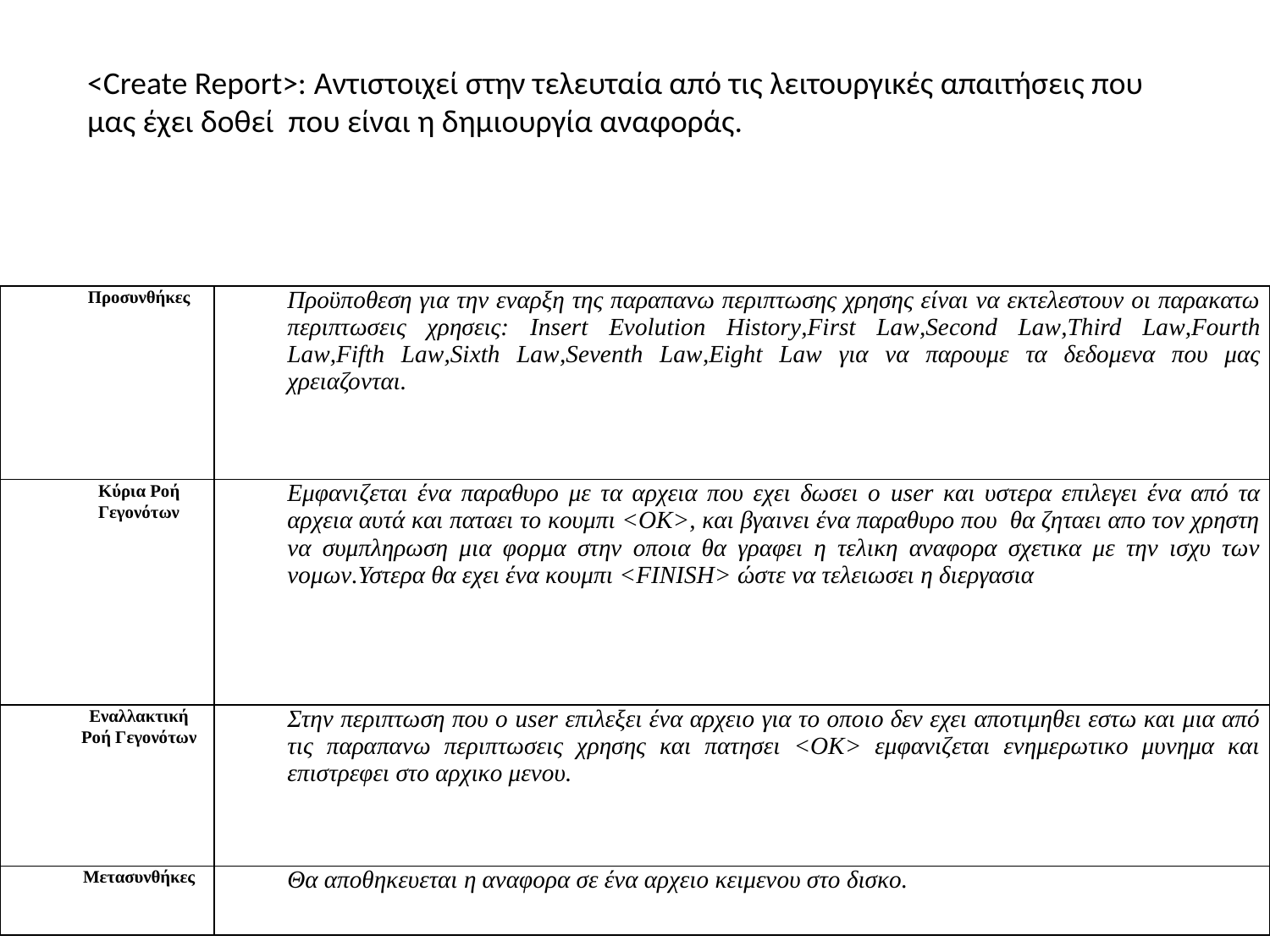

<Create Report>: Αντιστοιχεί στην τελευταία από τις λειτουργικές απαιτήσεις που μας έχει δοθεί  που είναι η δημιουργία αναφοράς.
| Προσυνθήκες | Προϋποθεση για την εναρξη της παραπανω περιπτωσης χρησης είναι να εκτελεστουν οι παρακατω περιπτωσεις χρησεις: Insert Evolution History,First Law,Second Law,Third Law,Fourth Law,Fifth Law,Sixth Law,Seventh Law,Eight Law για να παρουμε τα δεδομενα που μας χρειαζονται. |
| --- | --- |
| Κύρια Ροή Γεγονότων | Εμφανιζεται ένα παραθυρο με τα αρχεια που εχει δωσει ο user και υστερα επιλεγει ένα από τα αρχεια αυτά και παταει το κουμπι <ΟΚ>, και βγαινει ένα παραθυρο που θα ζηταει απο τον χρηστη να συμπληρωση μια φορμα στην οποια θα γραφει η τελικη αναφορα σχετικα με την ισχυ των νομων.Υστερα θα εχει ένα κουμπι <FINISH> ώστε να τελειωσει η διεργασια |
| Εναλλακτική Ροή Γεγονότων | Στην περιπτωση που ο user επιλεξει ένα αρχειο για το οποιο δεν εχει αποτιμηθει εστω και μια από τις παραπανω περιπτωσεις χρησης και πατησει <ΟΚ> εμφανιζεται ενημερωτικο μυνημα και επιστρεφει στο αρχικο μενου. |
| Μετασυνθήκες | Θα αποθηκευεται η αναφορα σε ένα αρχειο κειμενου στο δισκο. |